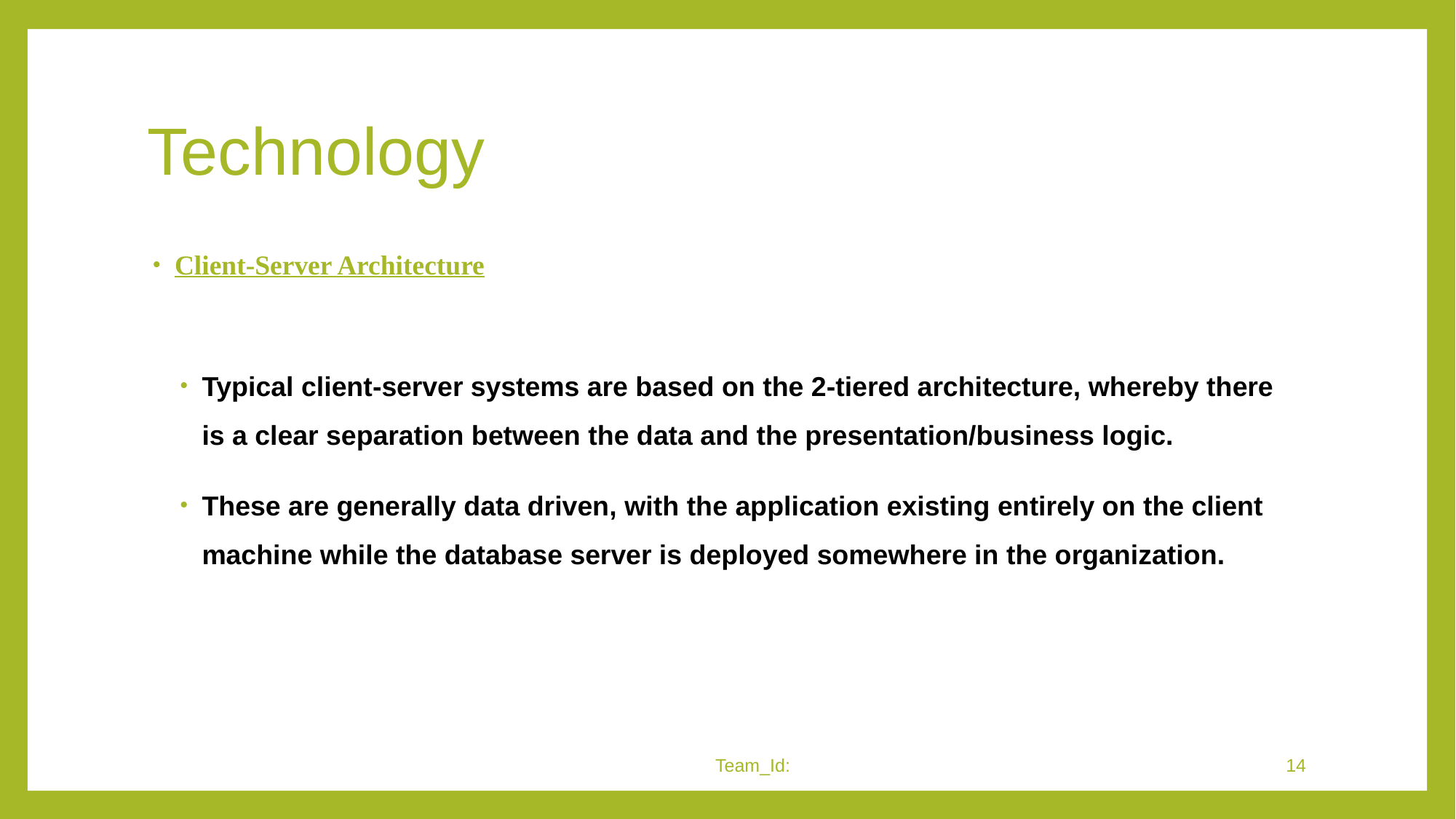

# Technology
Client-Server Architecture

Typical client-server systems are based on the 2-tiered architecture, whereby there is a clear separation between the data and the presentation/business logic.
These are generally data driven, with the application existing entirely on the client machine while the database server is deployed somewhere in the organization.

Team_Id:
14